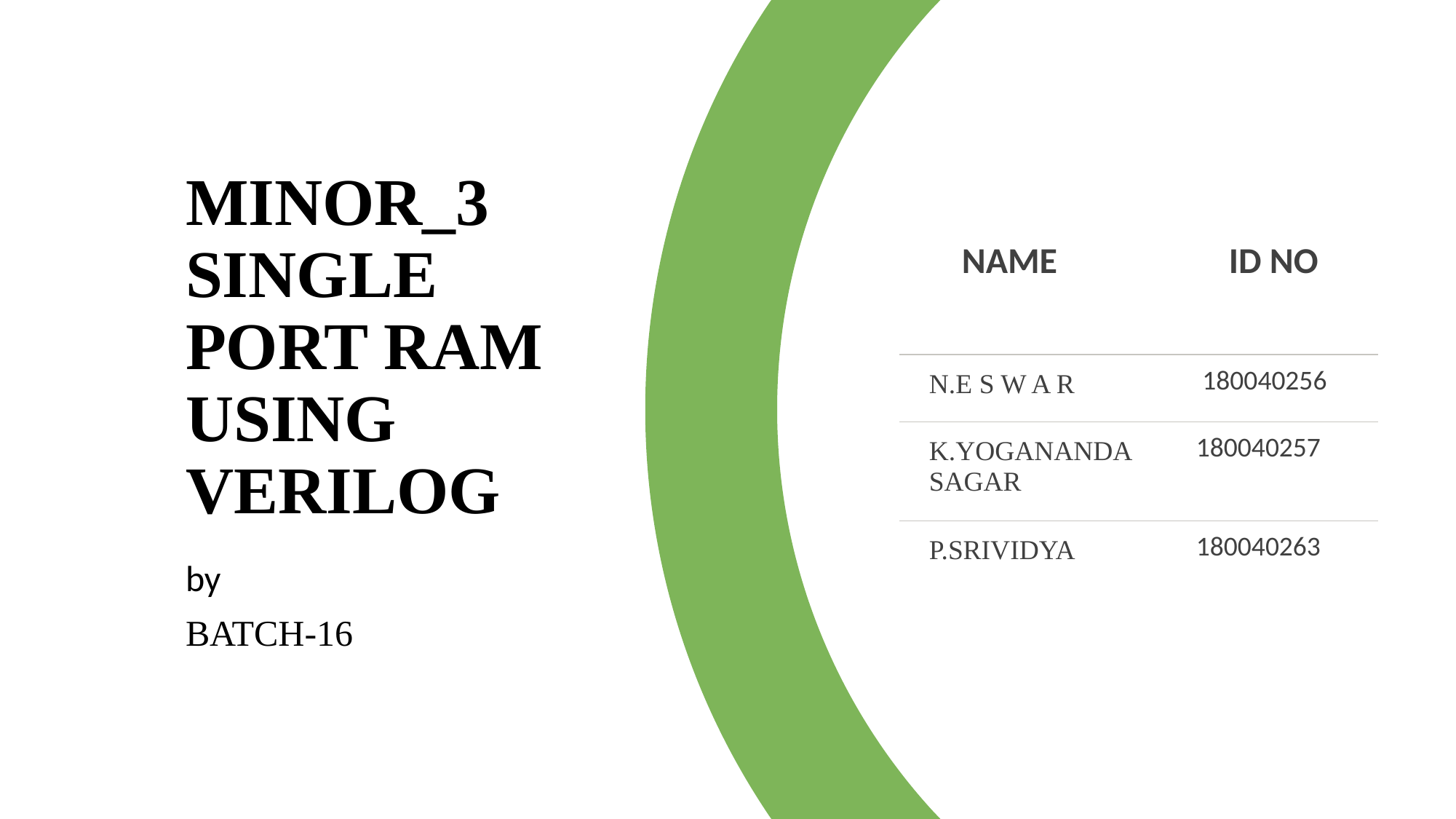

# MINOR_3 SINGLE PORT RAM USING VERILOG
| NAME | ID NO |
| --- | --- |
| N.E S W A R | 180040256 |
| K.YOGANANDA SAGAR | 180040257 |
| P.SRIVIDYA | 180040263 |
by
BATCH-16